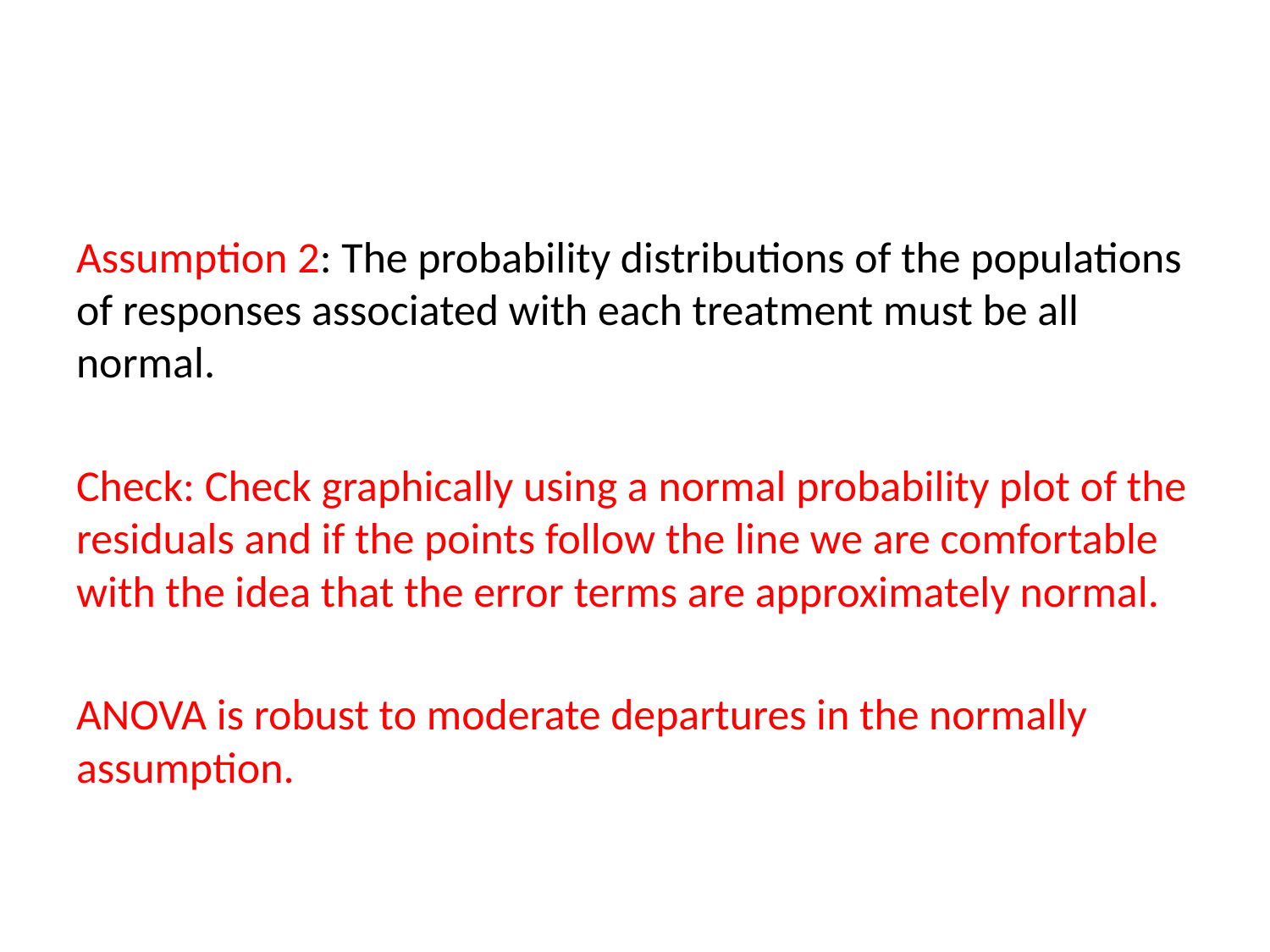

#
Assumption 2: The probability distributions of the populations of responses associated with each treatment must be all normal.

Check: Check graphically using a normal probability plot of the residuals and if the points follow the line we are comfortable with the idea that the error terms are approximately normal.

ANOVA is robust to moderate departures in the normally assumption.